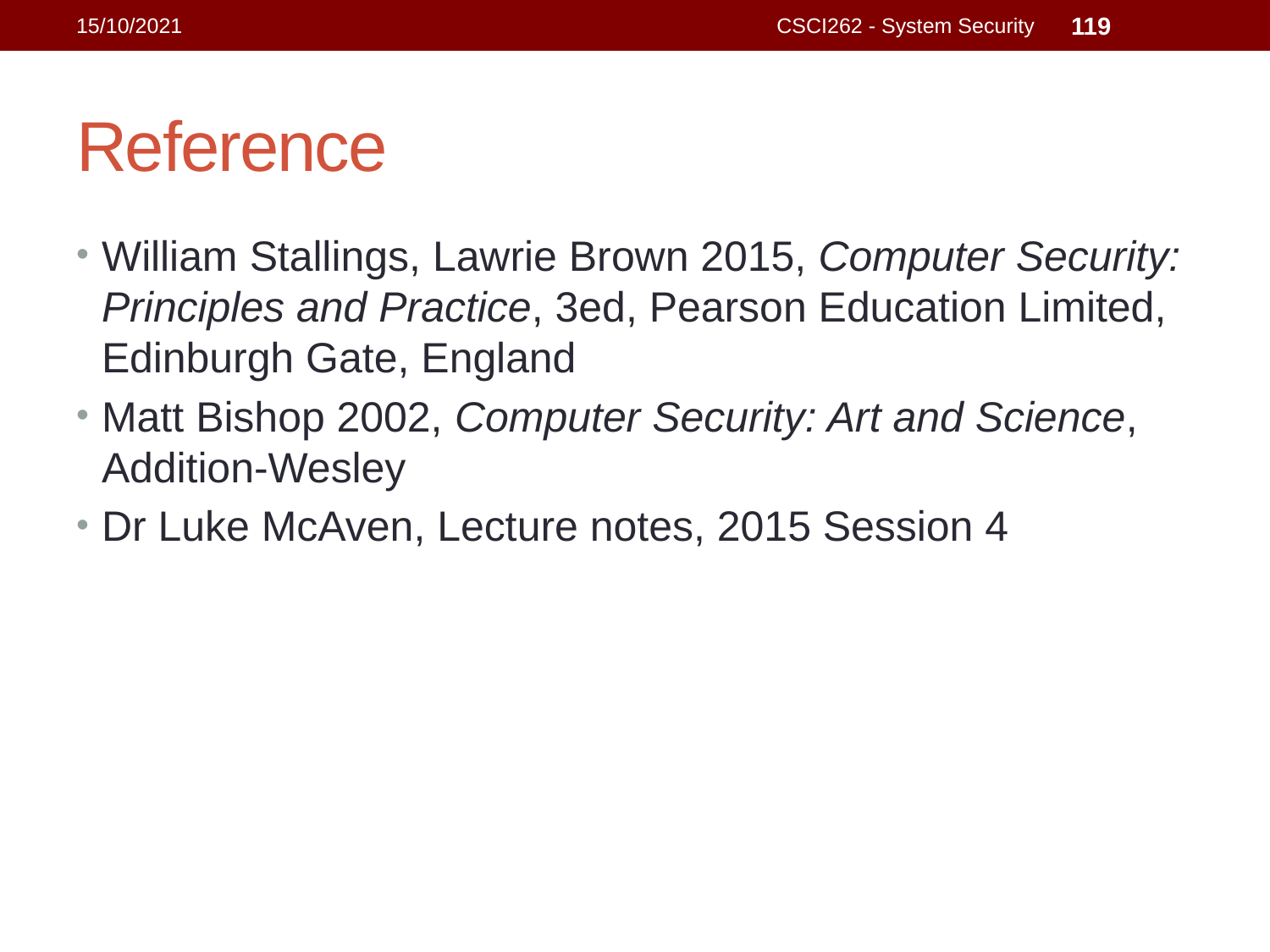

15/10/2021
CSCI262 - System Security
119
# Reference
William Stallings, Lawrie Brown 2015, Computer Security: Principles and Practice, 3ed, Pearson Education Limited, Edinburgh Gate, England
Matt Bishop 2002, Computer Security: Art and Science, Addition-Wesley
Dr Luke McAven, Lecture notes, 2015 Session 4